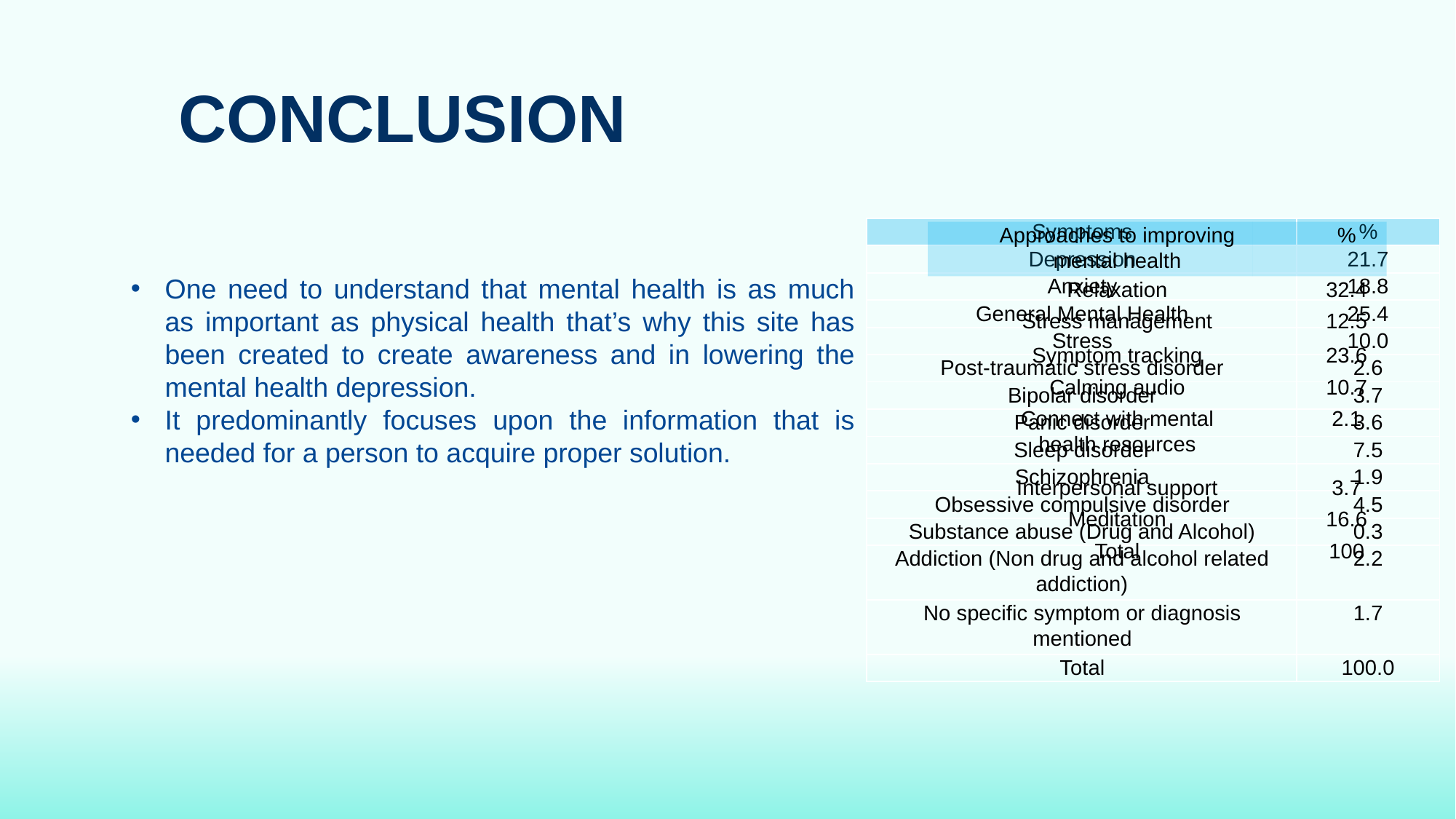

# CONCLUSION
| Symptoms | % |
| --- | --- |
| Depression | 21.7 |
| Anxiety | 18.8 |
| General Mental Health | 25.4 |
| Stress | 10.0 |
| Post-traumatic stress disorder | 2.6 |
| Bipolar disorder | 3.7 |
| Panic disorder | 3.6 |
| Sleep disorder | 7.5 |
| Schizophrenia | 1.9 |
| Obsessive compulsive disorder | 4.5 |
| Substance abuse (Drug and Alcohol) | 0.3 |
| Addiction (Non drug and alcohol related addiction) | 2.2 |
| No specific symptom or diagnosis mentioned | 1.7 |
| Total | 100.0 |
| Approaches to improving mental health | % |
| --- | --- |
| Relaxation | 32.4 |
| Stress management | 12.5 |
| Symptom tracking | 23.6 |
| Calming audio | 10.7 |
| Connect with mental health resources | 2.1 |
| Interpersonal support | 3.7 |
| Meditation | 16.6 |
| Total | 100 |
One need to understand that mental health is as much as important as physical health that’s why this site has been created to create awareness and in lowering the mental health depression.
It predominantly focuses upon the information that is needed for a person to acquire proper solution.